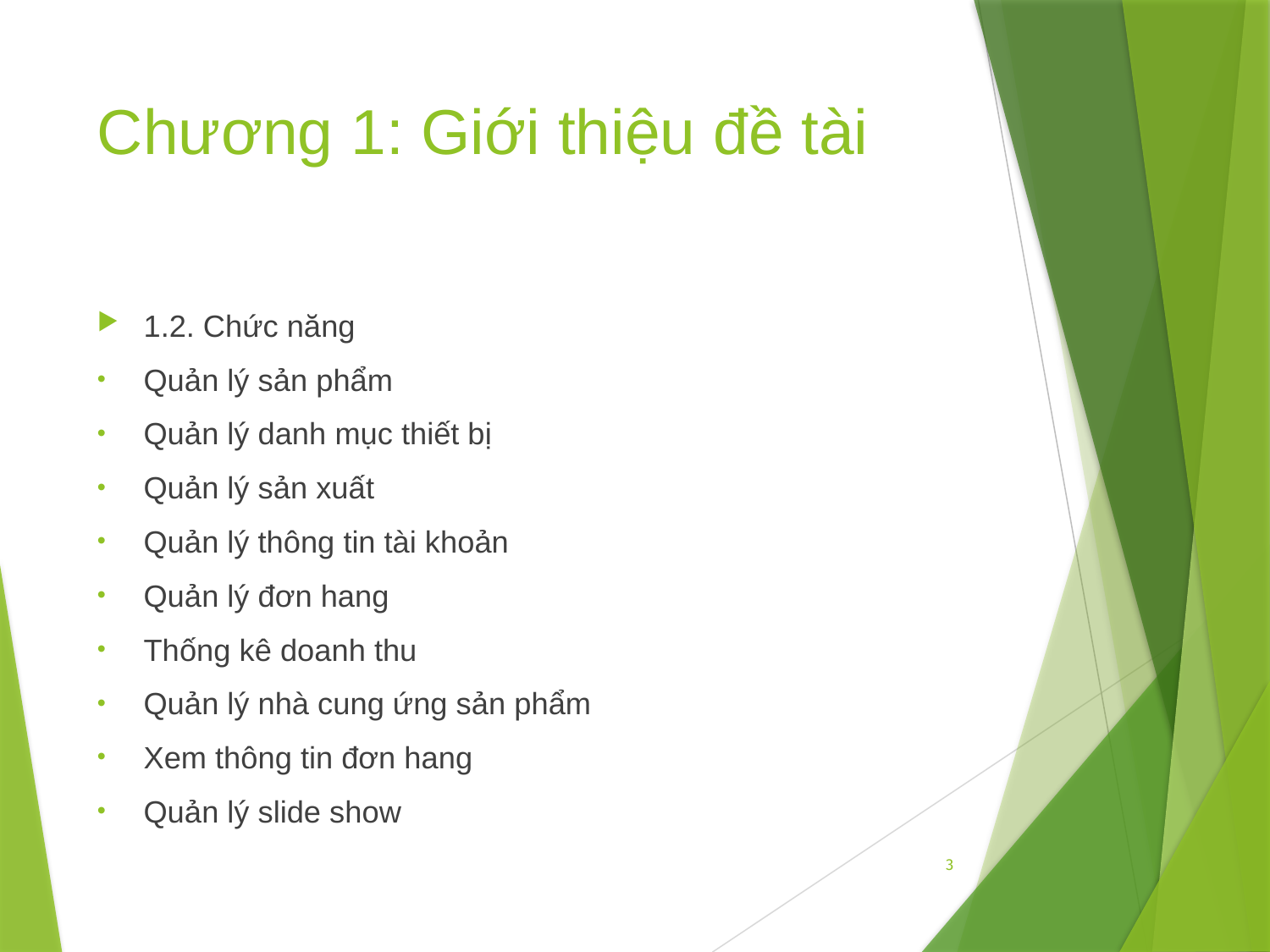

# Chương 1: Giới thiệu đề tài
1.2. Chức năng
Quản lý sản phẩm
Quản lý danh mục thiết bị
Quản lý sản xuất
Quản lý thông tin tài khoản
Quản lý đơn hang
Thống kê doanh thu
Quản lý nhà cung ứng sản phẩm
Xem thông tin đơn hang
Quản lý slide show

3